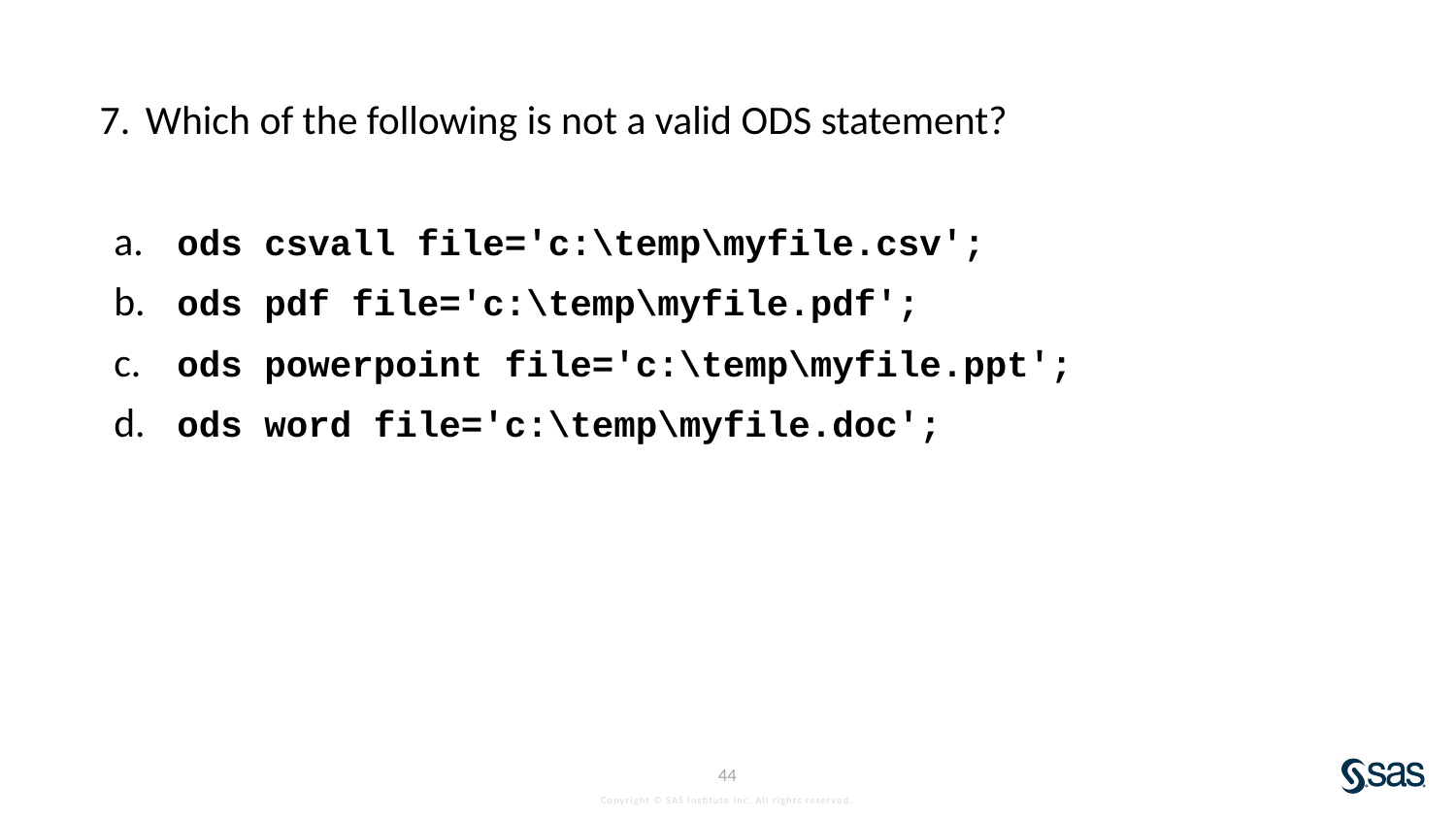

Which of the following is not a valid ODS statement?

 ods csvall file='c:\temp\myfile.csv';
 ods pdf file='c:\temp\myfile.pdf';
 ods powerpoint file='c:\temp\myfile.ppt';
 ods word file='c:\temp\myfile.doc';